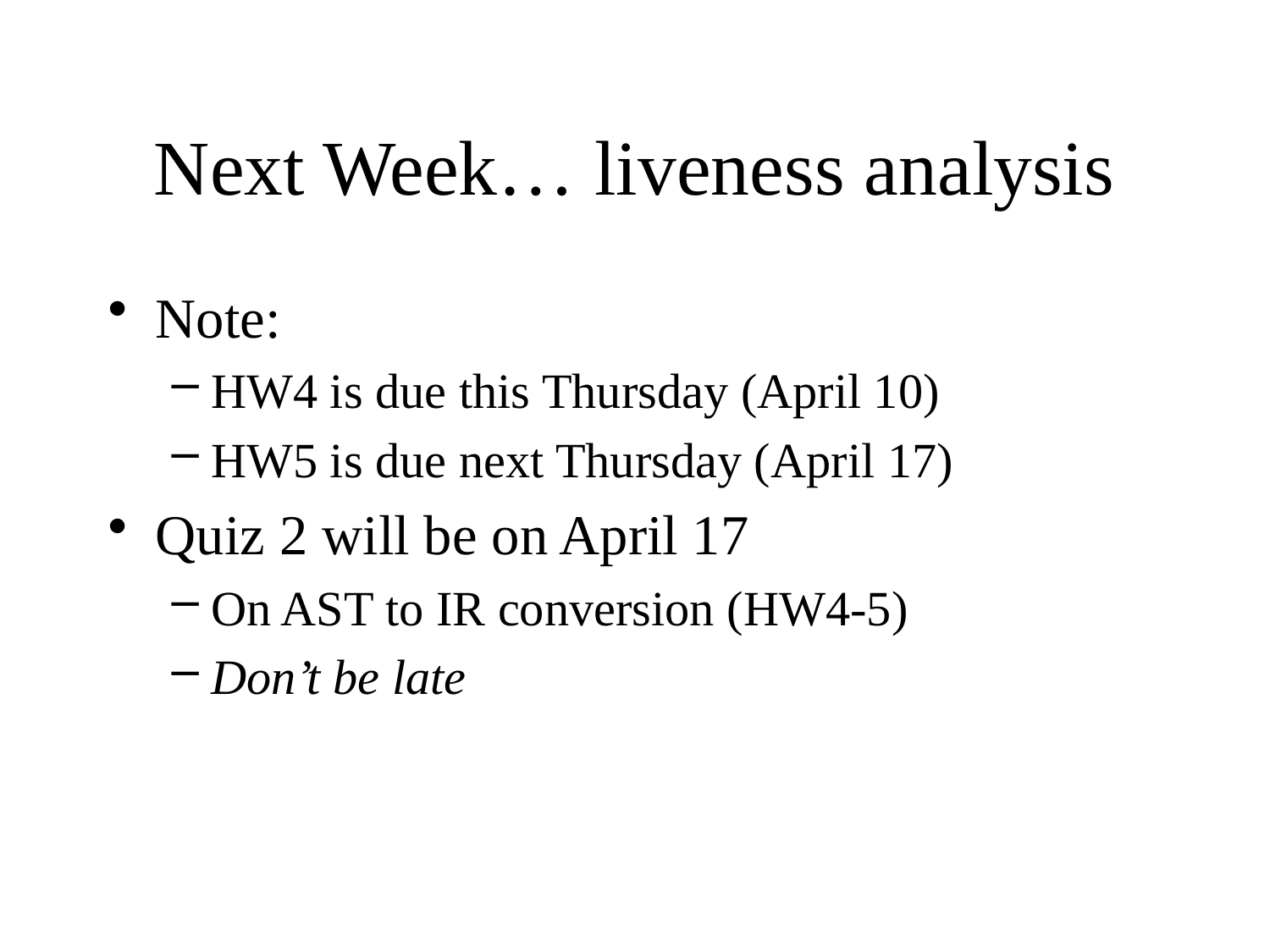

# Next Week… liveness analysis
Note:
HW4 is due this Thursday (April 10)
HW5 is due next Thursday (April 17)
Quiz 2 will be on April 17
On AST to IR conversion (HW4-5)
Don’t be late